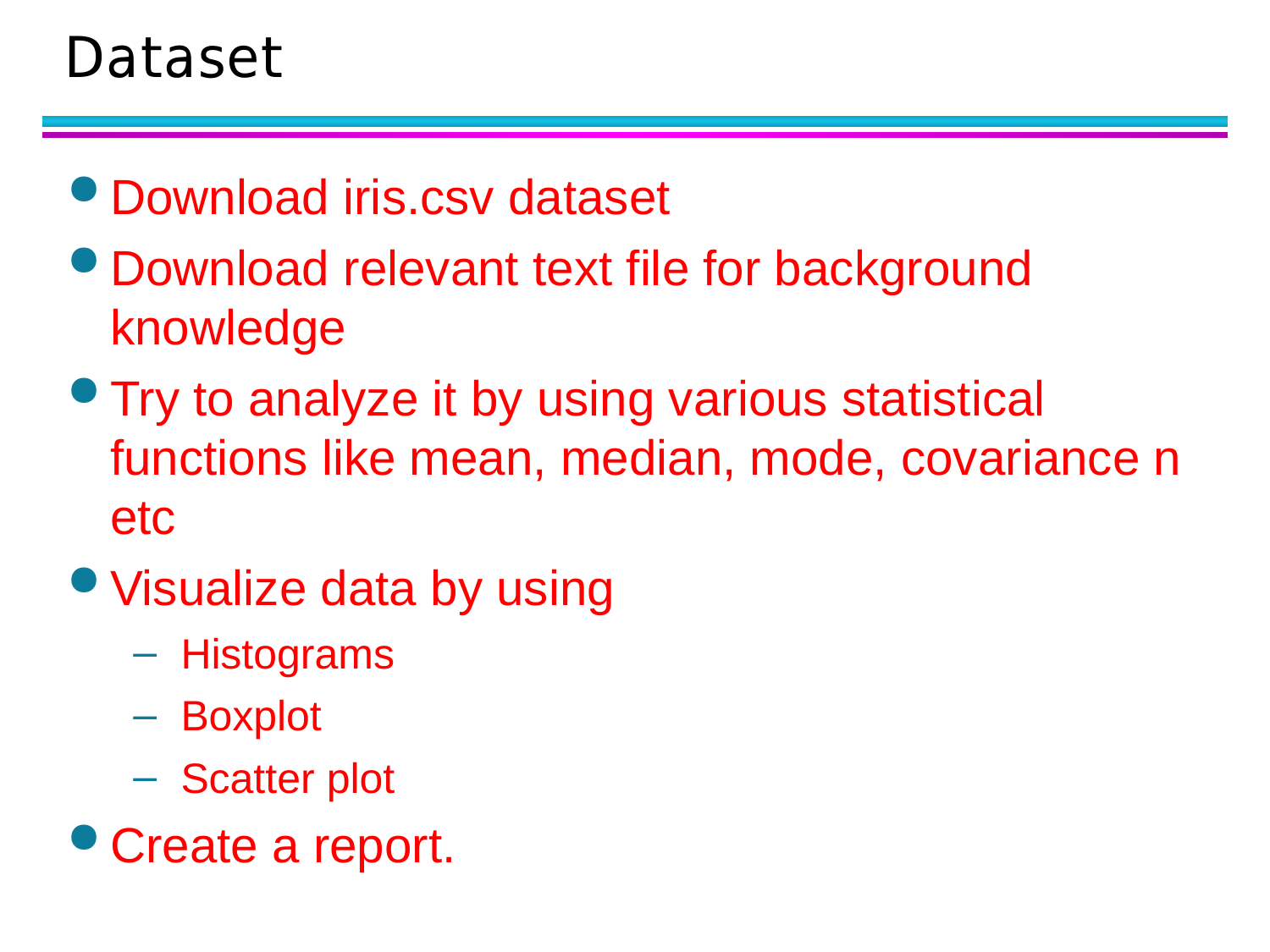

# Dataset
Download iris.csv dataset
Download relevant text file for background knowledge
Try to analyze it by using various statistical functions like mean, median, mode, covariance n etc
Visualize data by using
Histograms
Boxplot
Scatter plot
Create a report.